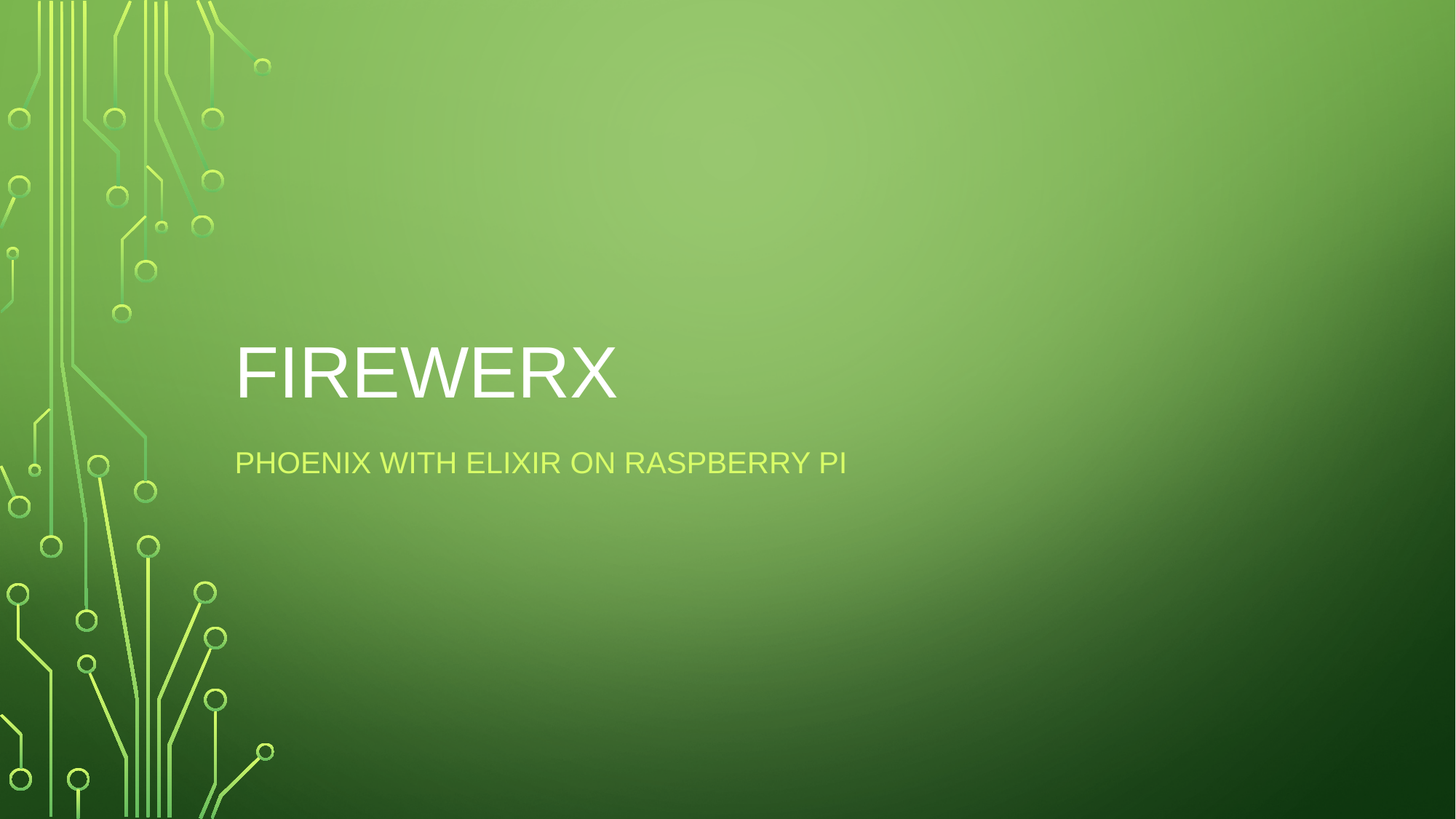

# Firewerx
Phoenix with elixir on Raspberry pi